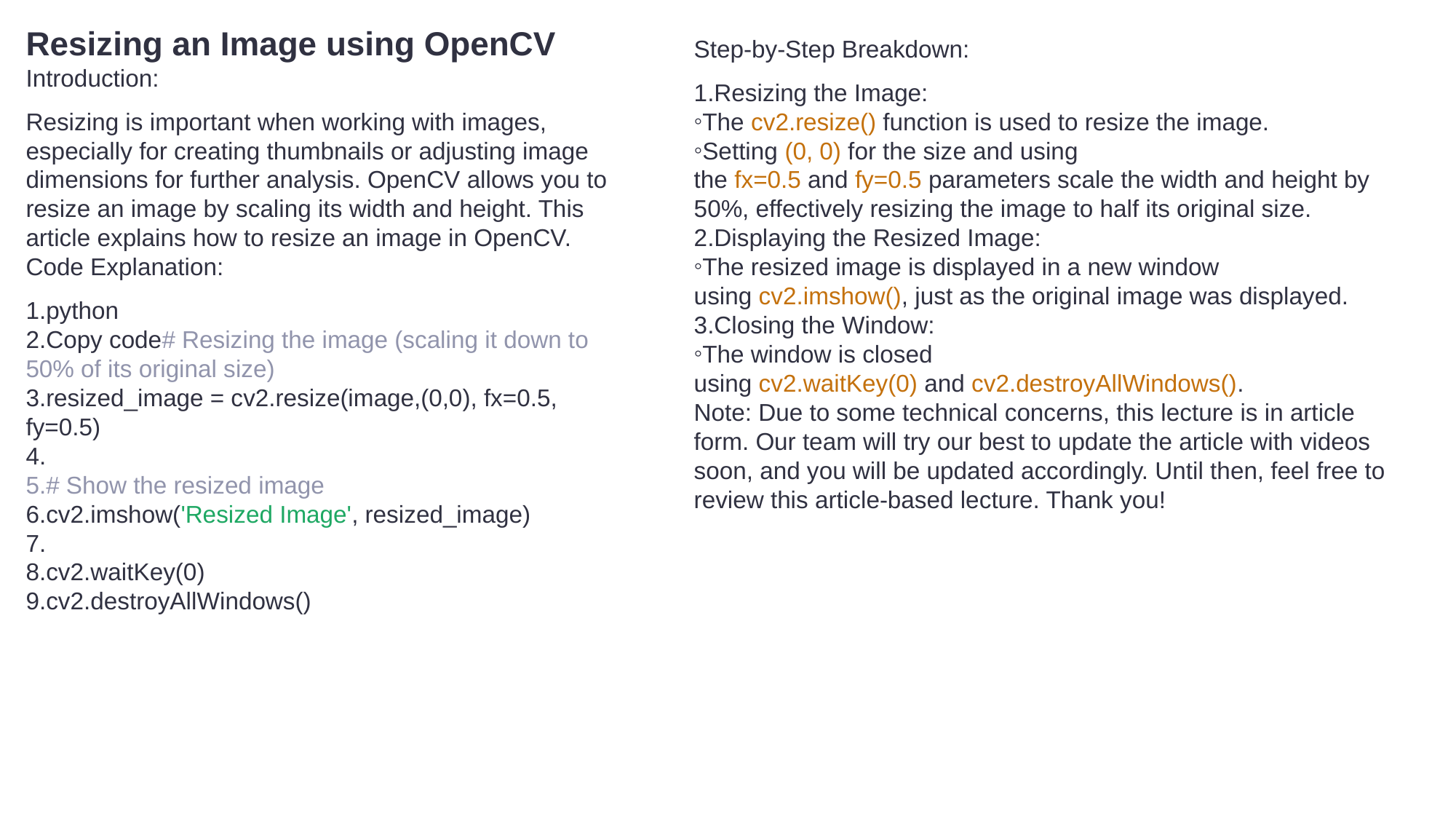

Resizing an Image using OpenCV
Introduction:
Resizing is important when working with images, especially for creating thumbnails or adjusting image dimensions for further analysis. OpenCV allows you to resize an image by scaling its width and height. This article explains how to resize an image in OpenCV.
Code Explanation:
python
Copy code# Resizing the image (scaling it down to 50% of its original size)
resized_image = cv2.resize(image,(0,0), fx=0.5, fy=0.5)

# Show the resized image
cv2.imshow('Resized Image', resized_image)

cv2.waitKey(0)
cv2.destroyAllWindows()
Step-by-Step Breakdown:
Resizing the Image:
The cv2.resize() function is used to resize the image.
Setting (0, 0) for the size and using the fx=0.5 and fy=0.5 parameters scale the width and height by 50%, effectively resizing the image to half its original size.
Displaying the Resized Image:
The resized image is displayed in a new window using cv2.imshow(), just as the original image was displayed.
Closing the Window:
The window is closed using cv2.waitKey(0) and cv2.destroyAllWindows().
Note: Due to some technical concerns, this lecture is in article form. Our team will try our best to update the article with videos soon, and you will be updated accordingly. Until then, feel free to review this article-based lecture. Thank you!